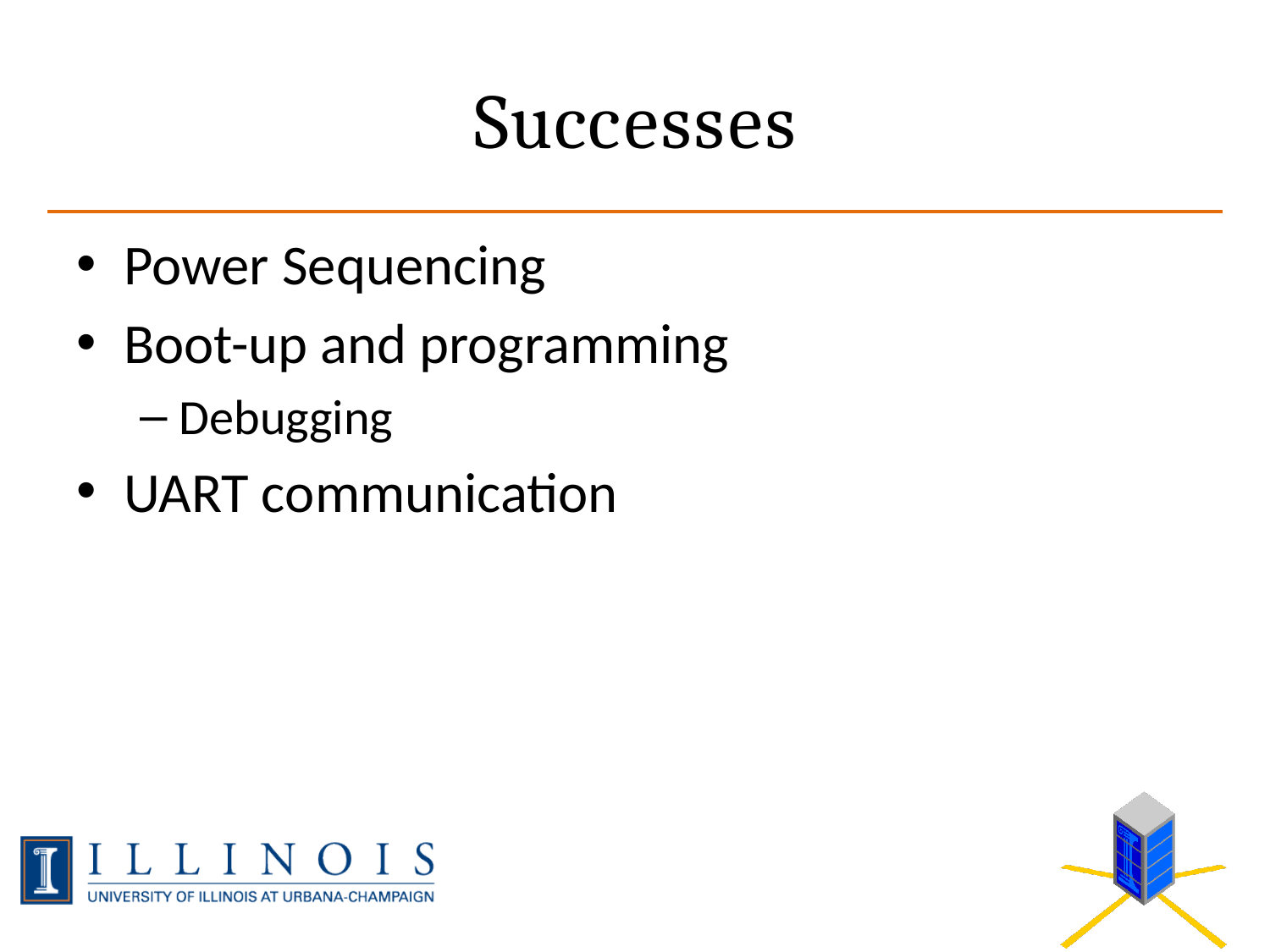

# Successes
Power Sequencing
Boot-up and programming
Debugging
UART communication